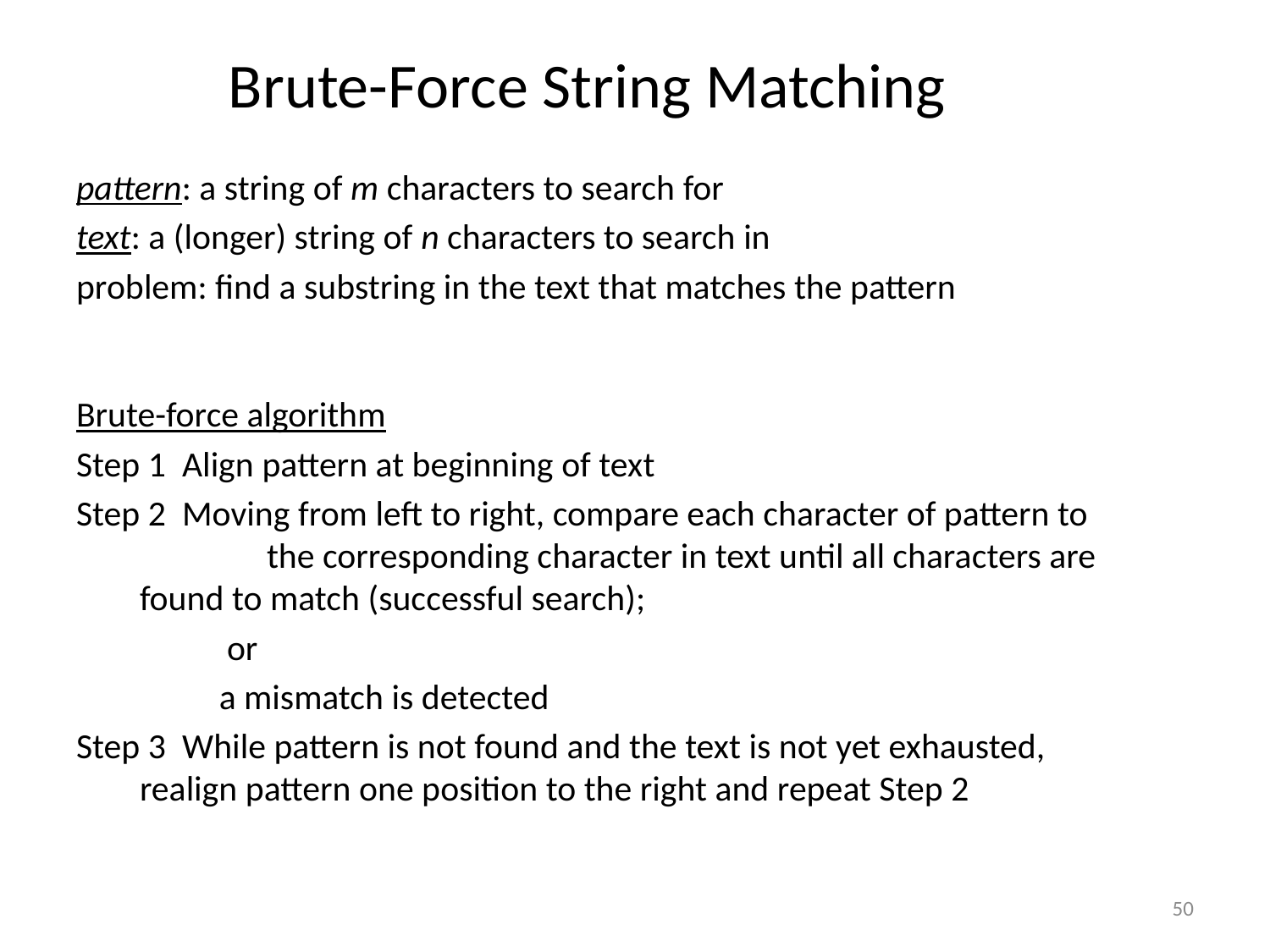

# Brute-Force String Matching
pattern: a string of m characters to search for
text: a (longer) string of n characters to search in
problem: find a substring in the text that matches the pattern

Brute-force algorithm
Step 1  Align pattern at beginning of text
Step 2  Moving from left to right, compare each character of pattern to         	the corresponding character in text until all characters are 	found to match (successful search);
 or
a mismatch is detected
Step 3  While pattern is not found and the text is not yet exhausted, 	realign pattern one position to the right and repeat Step 2

50